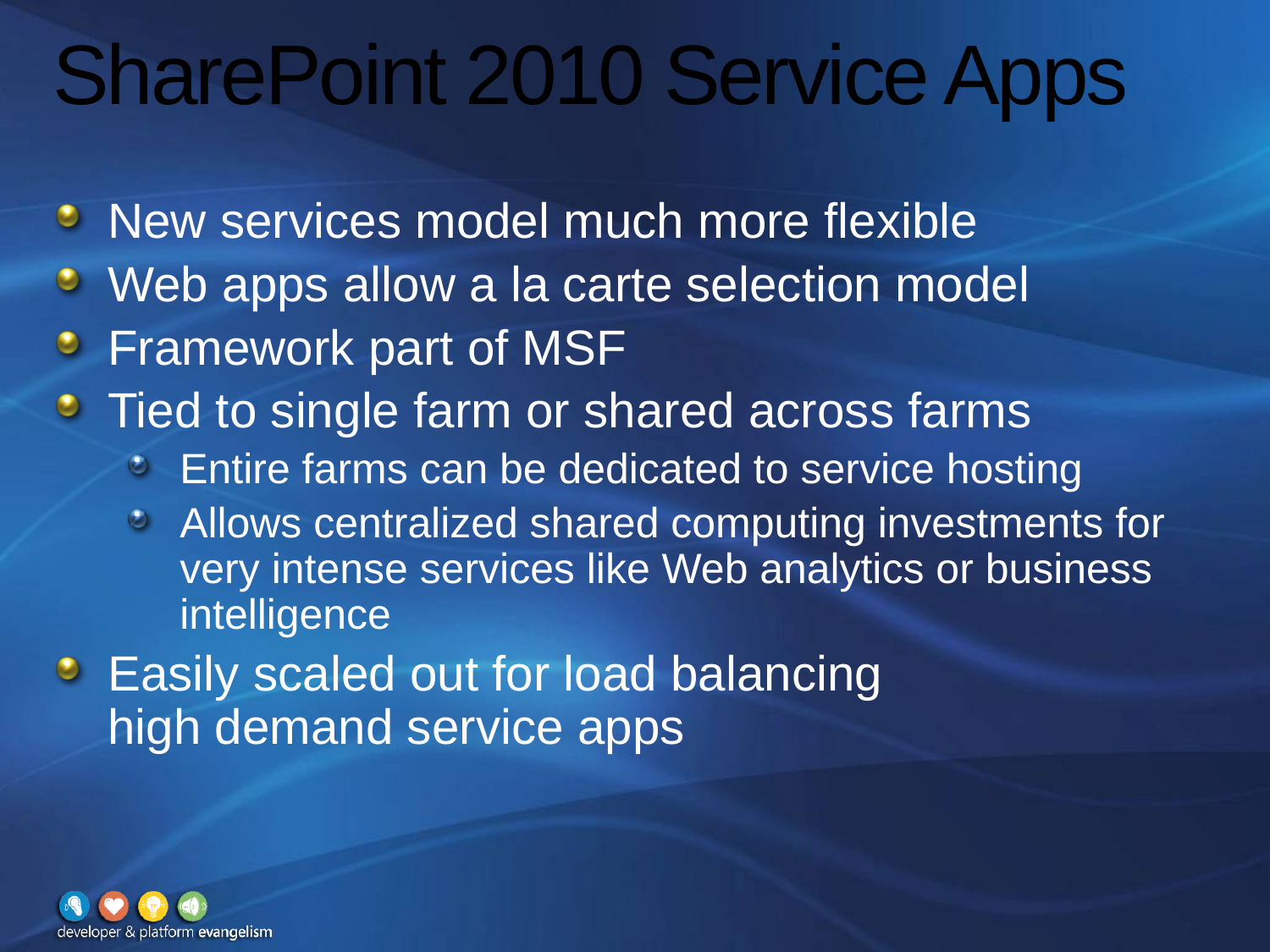

# SharePoint 2010 Service Apps
New services model much more flexible
Web apps allow a la carte selection model
Framework part of MSF
Tied to single farm or shared across farms
Entire farms can be dedicated to service hosting
Allows centralized shared computing investments for very intense services like Web analytics or business intelligence
Easily scaled out for load balancing
high demand service apps